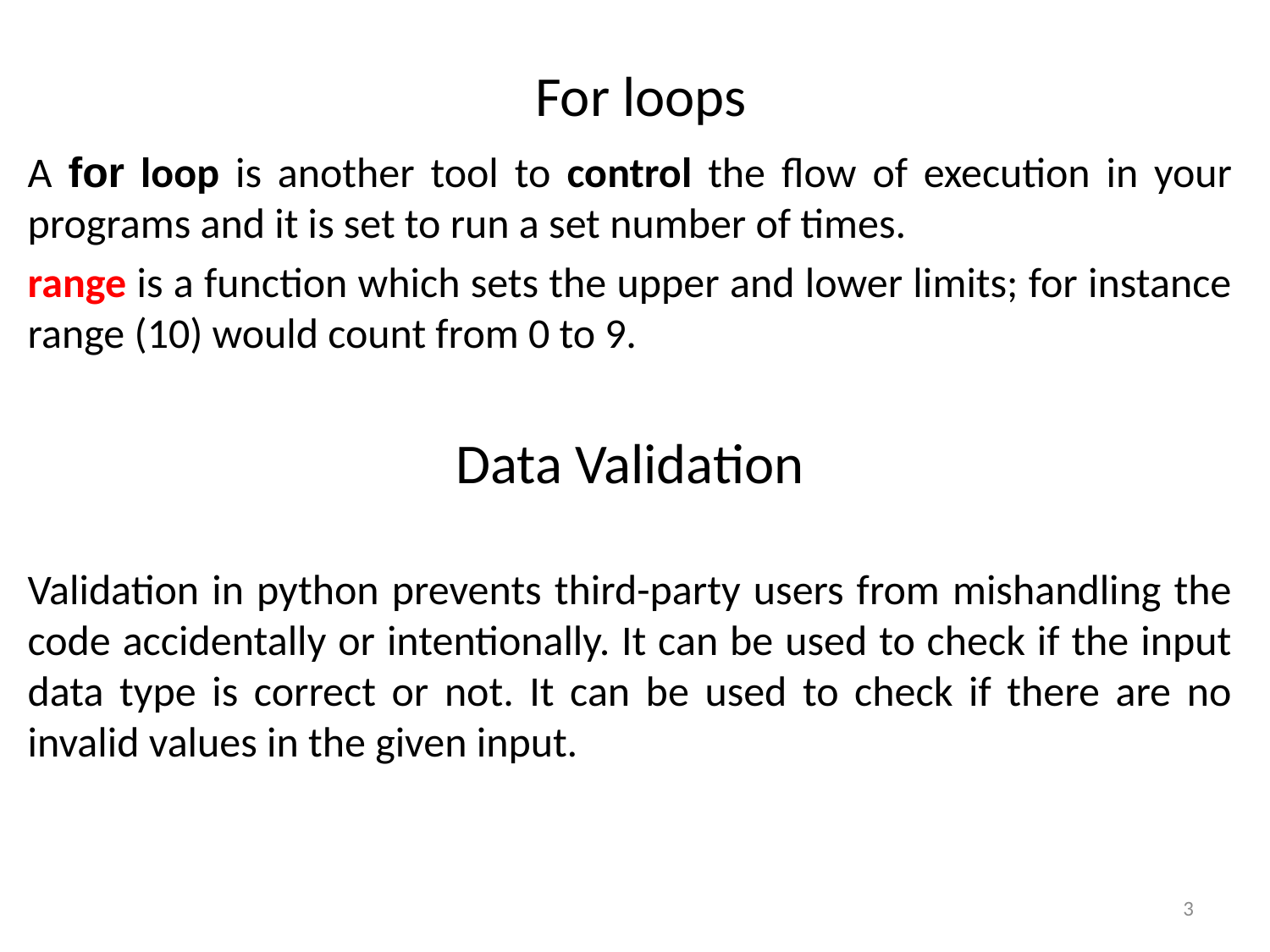

# For loops
A for loop is another tool to control the flow of execution in your programs and it is set to run a set number of times.
range is a function which sets the upper and lower limits; for instance range (10) would count from 0 to 9.

Data Validation

Validation in python prevents third-party users from mishandling the code accidentally or intentionally. It can be used to check if the input data type is correct or not. It can be used to check if there are no invalid values in the given input.

3